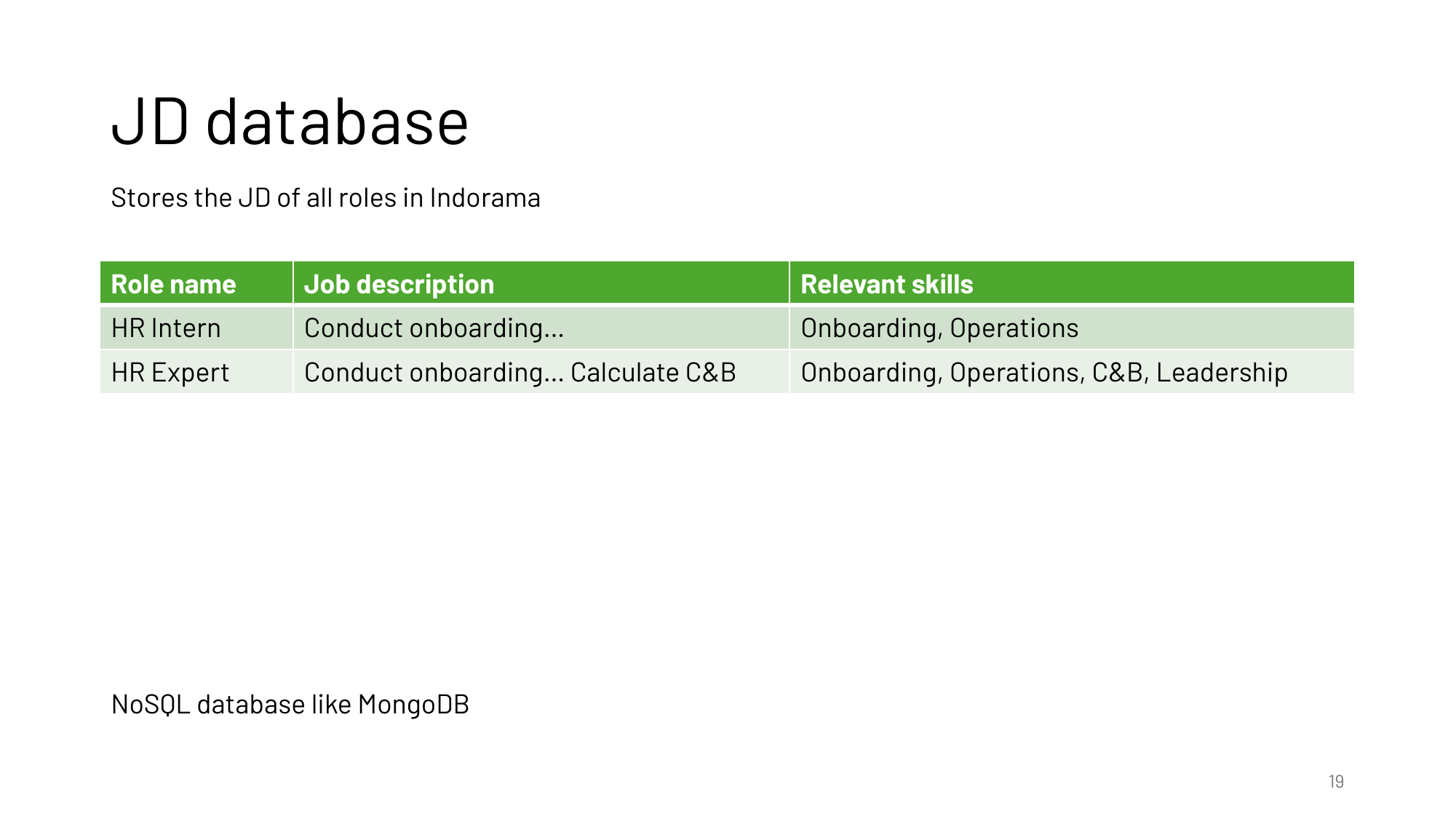

# JD database
Stores the JD of all roles in Indorama
| Role name | Job description | Relevant skills |
| --- | --- | --- |
| HR Intern | Conduct onboarding… | Onboarding, Operations |
| HR Expert | Conduct onboarding… Calculate C&B | Onboarding, Operations, C&B, Leadership |
NoSQL database like MongoDB
19